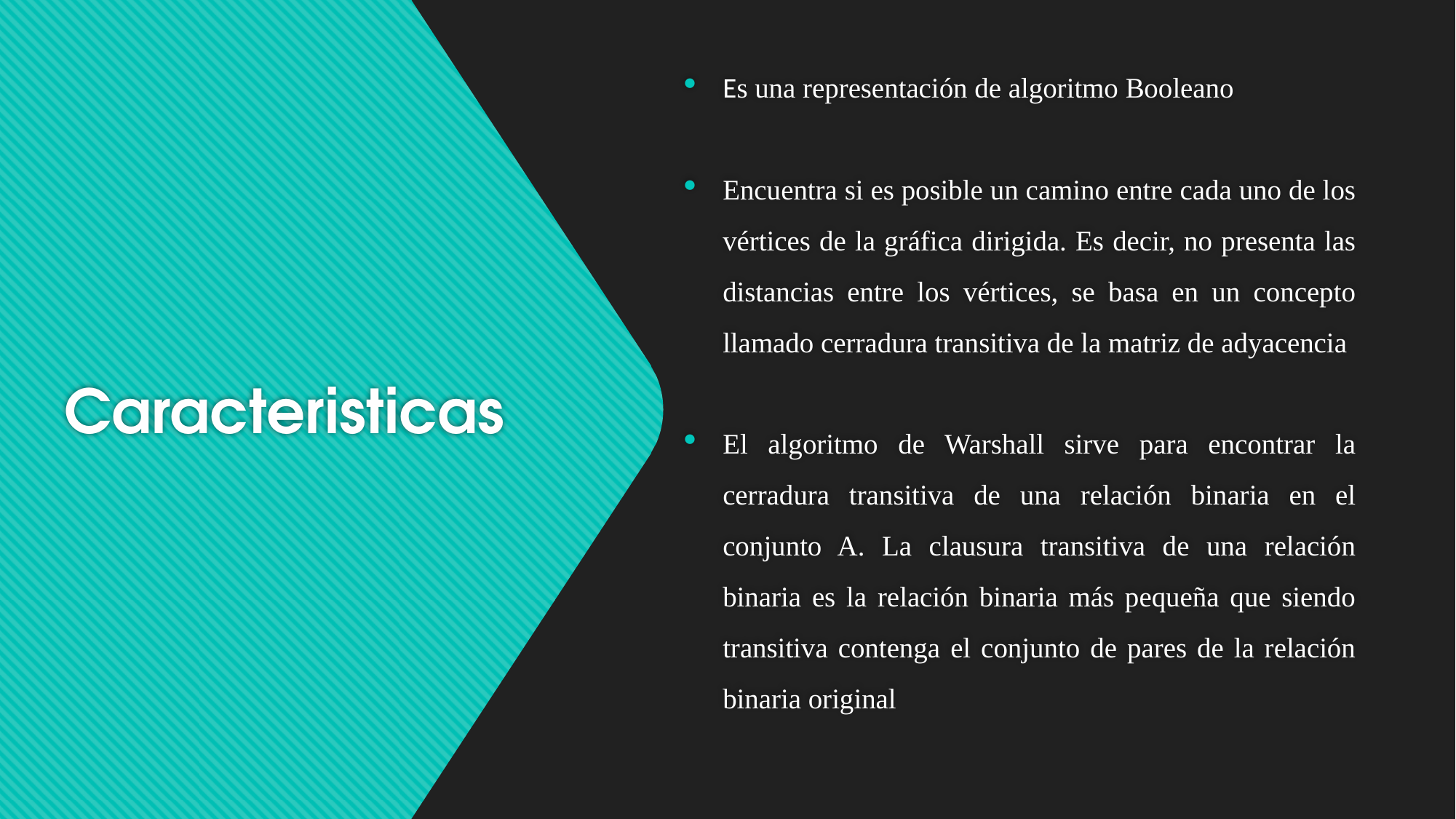

Es una representación de algoritmo Booleano

Encuentra si es posible un camino entre cada uno de los vértices de la gráfica dirigida. Es decir, no presenta las distancias entre los vértices, se basa en un concepto llamado cerradura transitiva de la matriz de adyacencia

El algoritmo de Warshall sirve para encontrar la cerradura transitiva de una relación binaria en el conjunto A. La clausura transitiva de una relación binaria es la relación binaria más pequeña que siendo transitiva contenga el conjunto de pares de la relación binaria original

# Caracteristicas